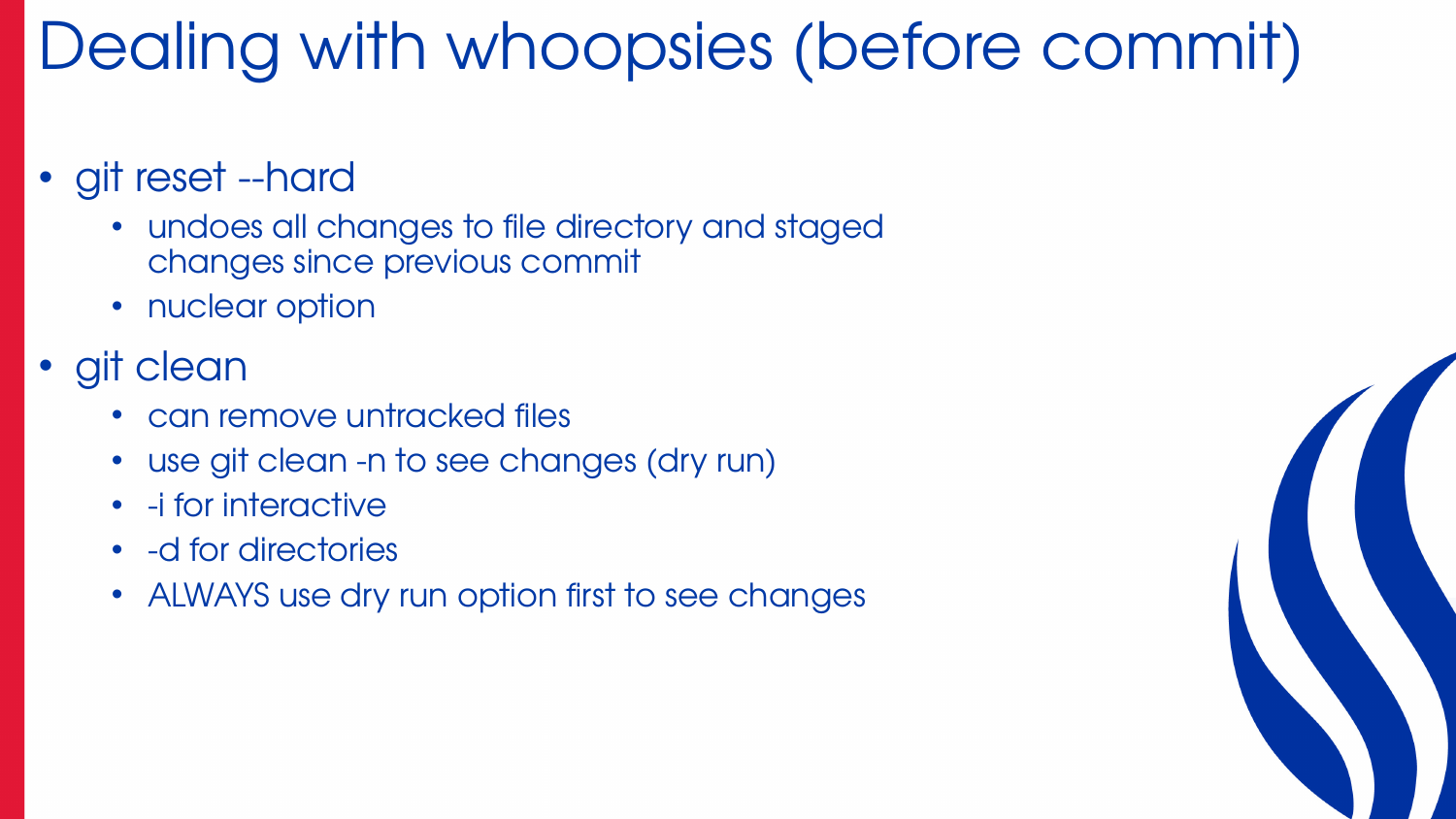

# Dealing with whoopsies (before commit)
git reset --hard
undoes all changes to file directory and staged changes since previous commit
nuclear option
git clean
can remove untracked files
use git clean -n to see changes (dry run)
-i for interactive
-d for directories
ALWAYS use dry run option first to see changes